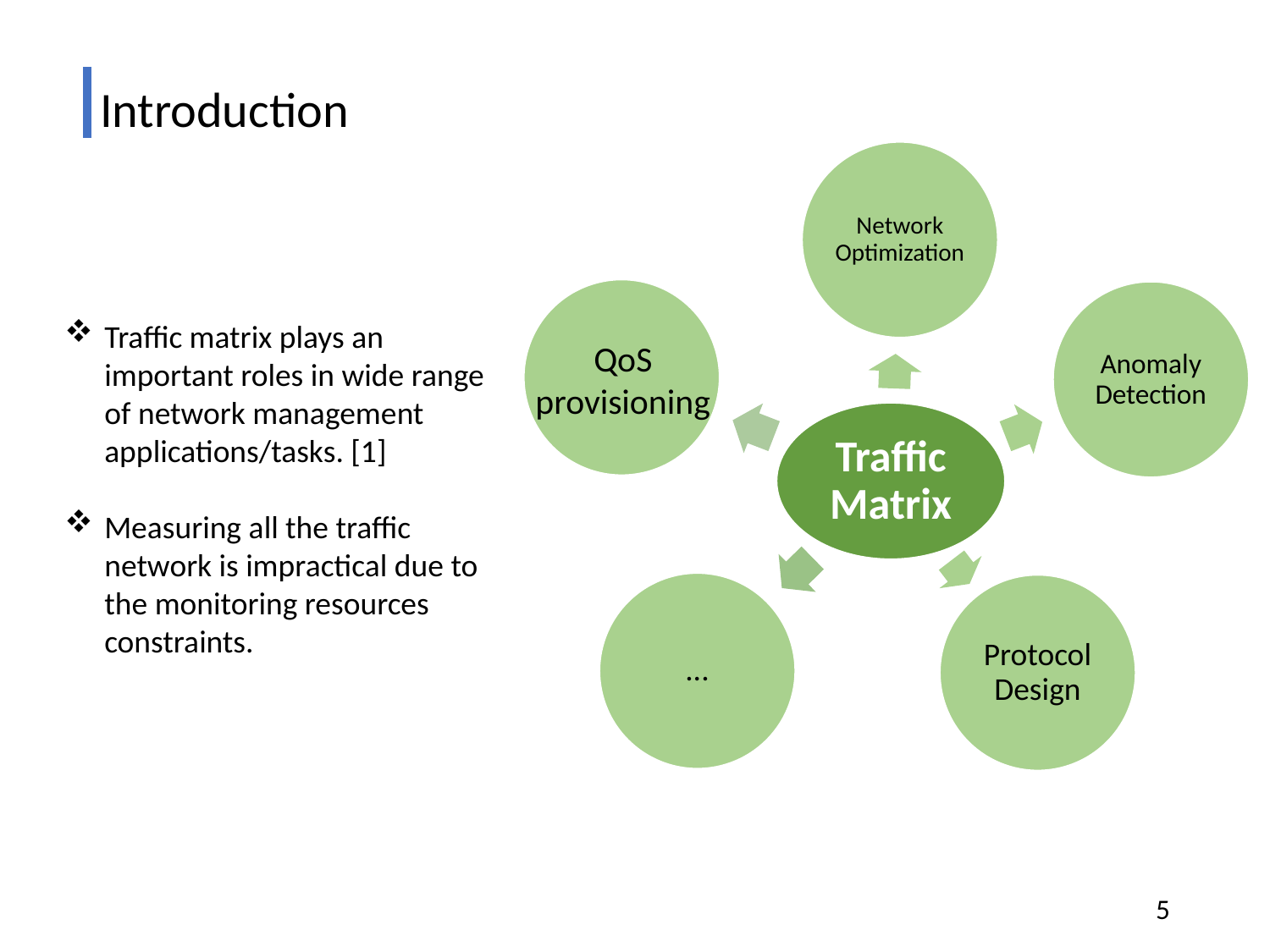

# Introduction
Traffic Matrix

Network Optimization

Anomaly Detection

Protocol Design

...

Traffic matrix plays an important roles in wide range of network management applications/tasks. [1]

Measuring all the traffic network is impractical due to the monitoring resources constraints.

QoS provisioning
5